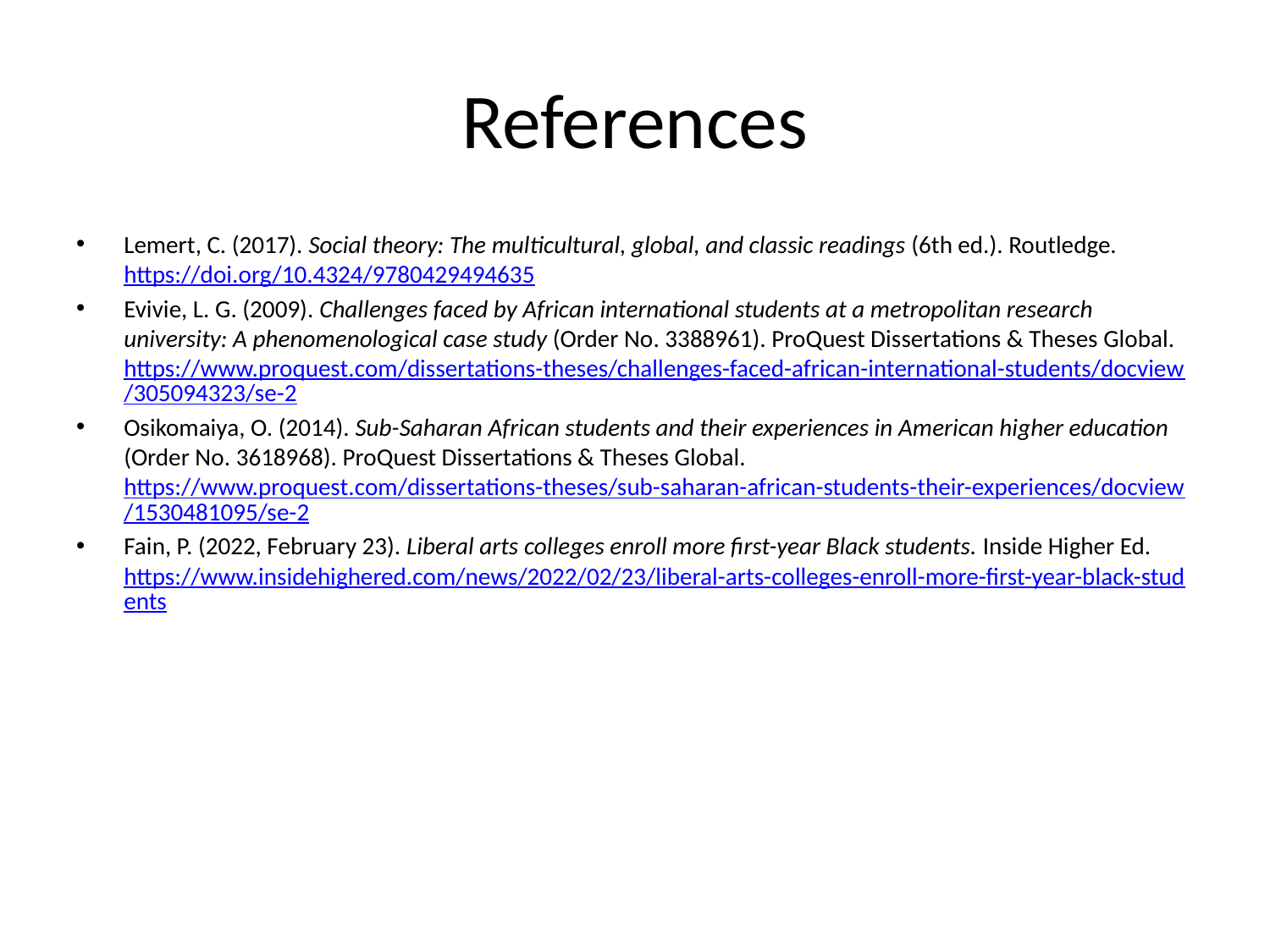

# References
Lemert, C. (2017). Social theory: The multicultural, global, and classic readings (6th ed.). Routledge. https://doi.org/10.4324/9780429494635
Evivie, L. G. (2009). Challenges faced by African international students at a metropolitan research university: A phenomenological case study (Order No. 3388961). ProQuest Dissertations & Theses Global. https://www.proquest.com/dissertations-theses/challenges-faced-african-international-students/docview/305094323/se-2
Osikomaiya, O. (2014). Sub-Saharan African students and their experiences in American higher education (Order No. 3618968). ProQuest Dissertations & Theses Global. https://www.proquest.com/dissertations-theses/sub-saharan-african-students-their-experiences/docview/1530481095/se-2
Fain, P. (2022, February 23). Liberal arts colleges enroll more first-year Black students. Inside Higher Ed. https://www.insidehighered.com/news/2022/02/23/liberal-arts-colleges-enroll-more-first-year-black-students